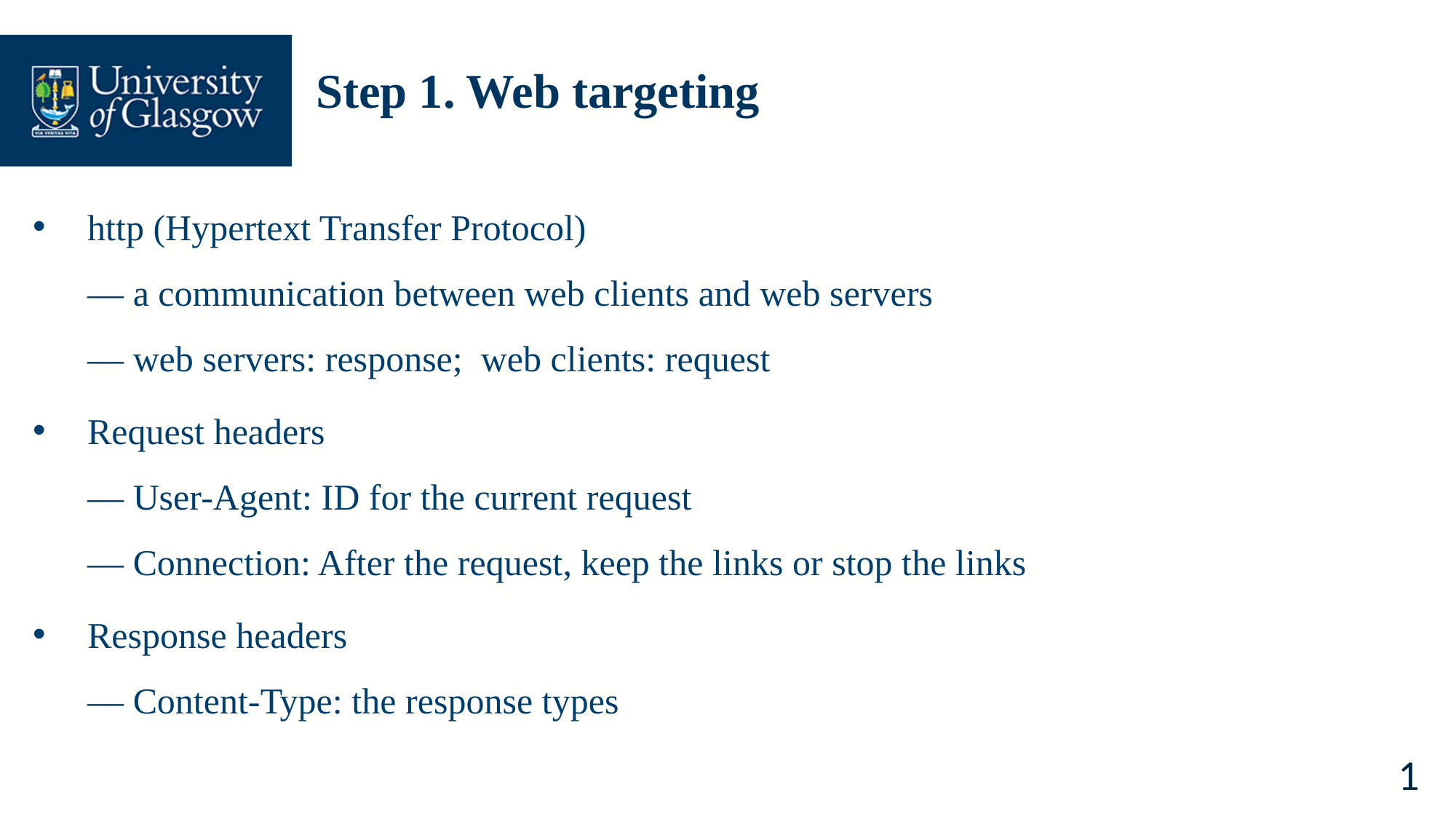

# Step 1. Web targeting
http (Hypertext Transfer Protocol)
— a communication between web clients and web servers
— web servers: response;  web clients: request
Request headers
— User-Agent: ID for the current request
— Connection: After the request, keep the links or stop the links
Response headers
— Content-Type: the response types

1